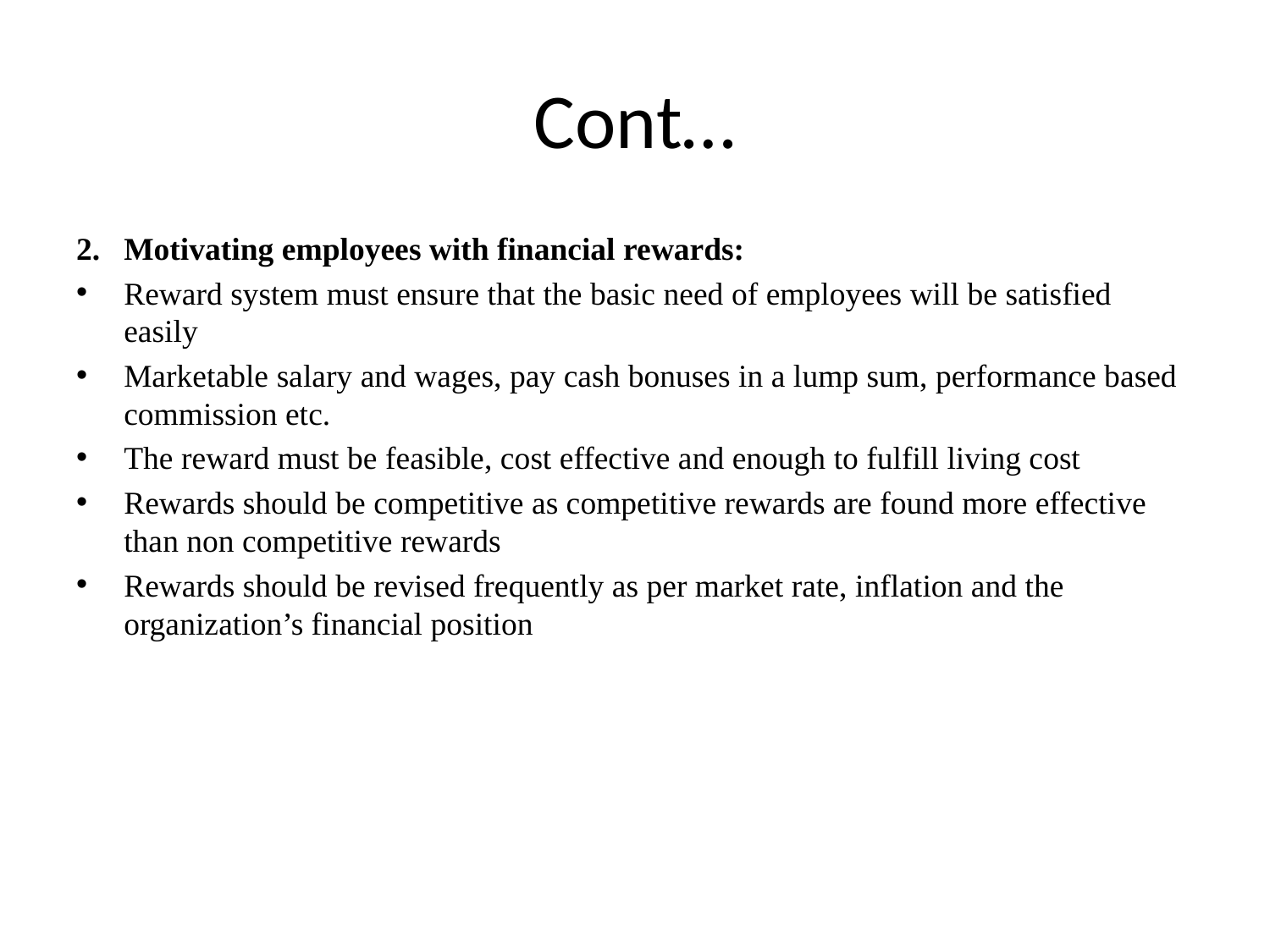

# Cont…
Motivating employees with financial rewards:
Reward system must ensure that the basic need of employees will be satisfied easily
Marketable salary and wages, pay cash bonuses in a lump sum, performance based commission etc.
The reward must be feasible, cost effective and enough to fulfill living cost
Rewards should be competitive as competitive rewards are found more effective than non competitive rewards
Rewards should be revised frequently as per market rate, inflation and the organization’s financial position